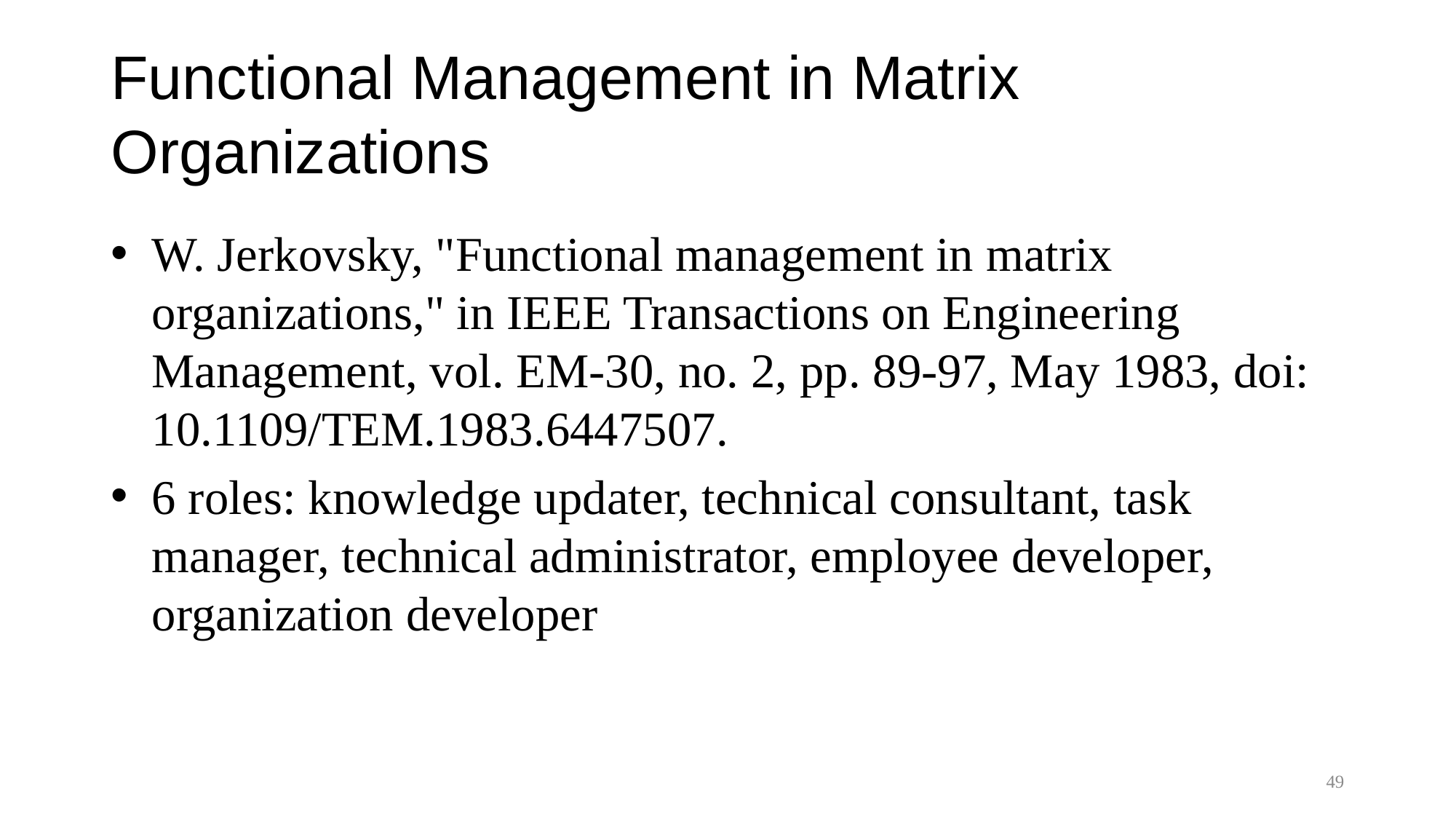

# Functional Management in Matrix Organizations
W. Jerkovsky, "Functional management in matrix organizations," in IEEE Transactions on Engineering Management, vol. EM-30, no. 2, pp. 89-97, May 1983, doi: 10.1109/TEM.1983.6447507.
6 roles: knowledge updater, technical consultant, task manager, technical administrator, employee developer, organization developer
49